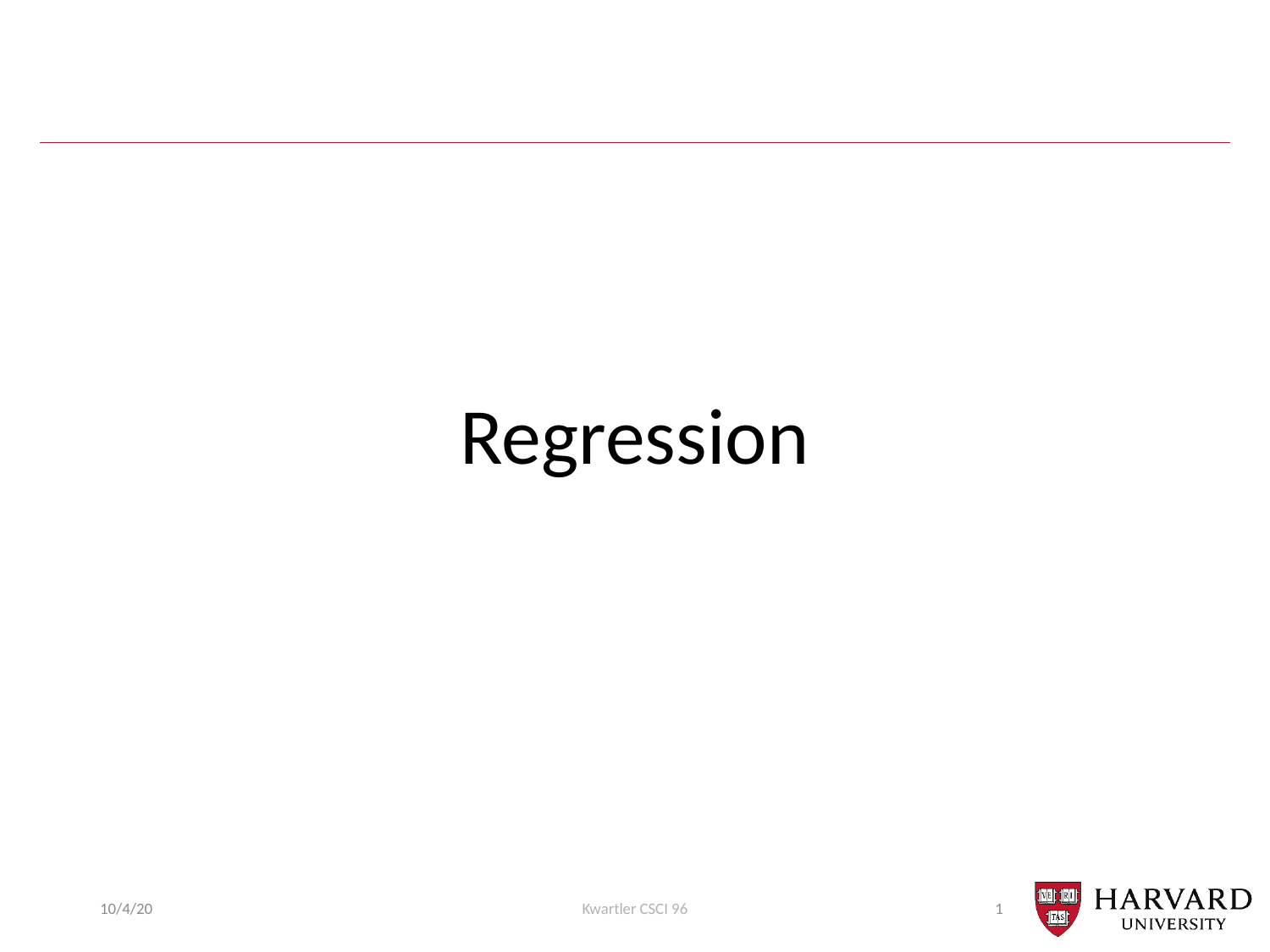

# Regression

10/4/20
Kwartler CSCI 96
1